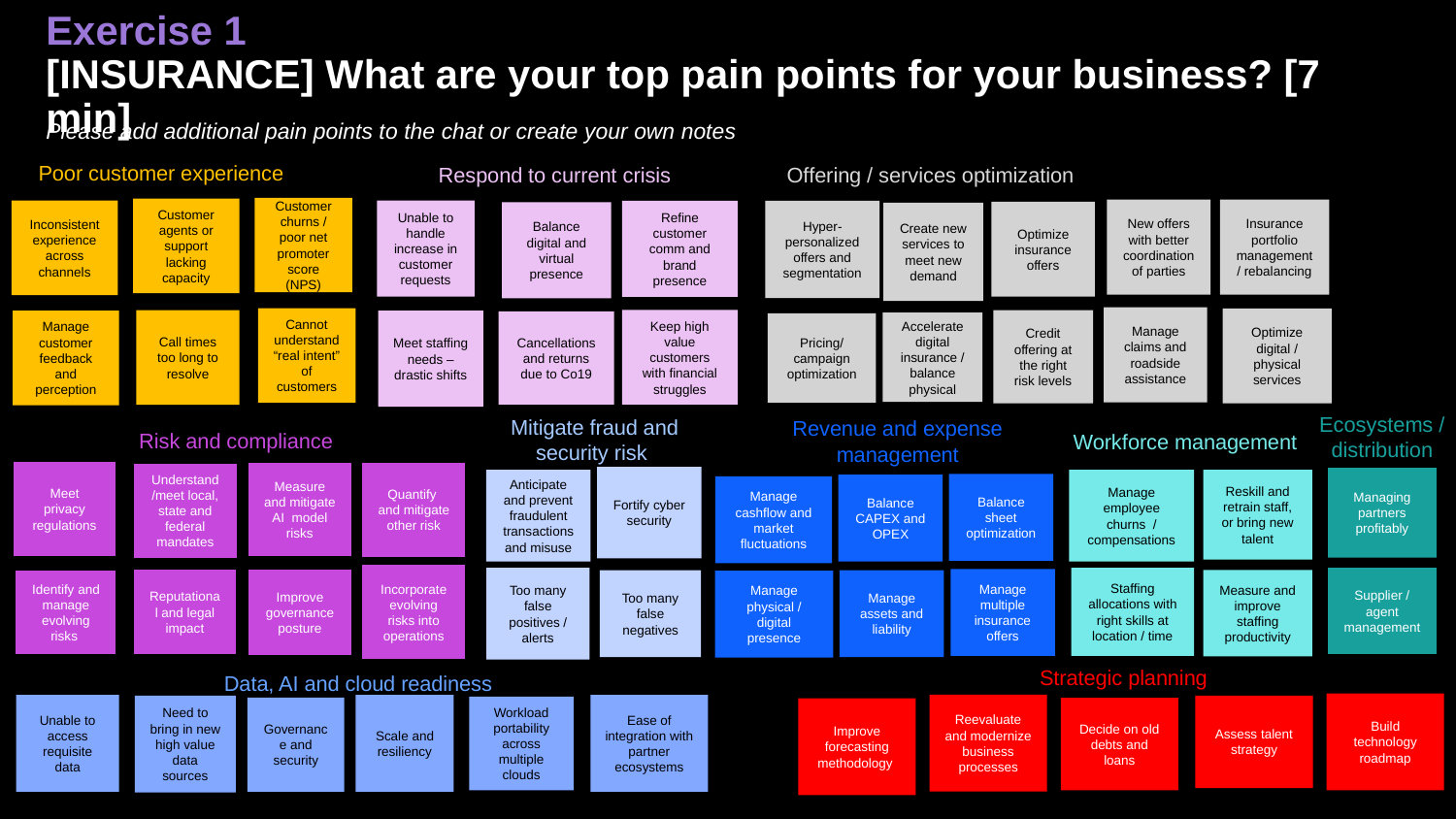

Exercise 1
[INSURANCE] What are your top pain points for your business? [7 min]
Please add additional pain points to the chat or create your own notes
Poor customer experience
Offering / services optimization
Respond to current crisis
Customer churns / poor net promoter score (NPS)
Customer agents or support lacking capacity
New offers with better coordination of parties
Insurance portfolio management / rebalancing
Unable to handle increase in customer requests
Inconsistent experience across channels
Refine customer comm and brand presence
Hyper-personalized offers and segmentation
Optimize insurance offers
Balance digital and virtual presence
Create new services to meet new demand
Manage claims and roadside assistance
Cannot understand “real intent” of customers
Optimize digital / physical services
Keep high value customers with financial struggles
Credit offering at the right risk levels
Call times too long to resolve
Manage customer feedback and perception
Meet staffing needs – drastic shifts
Cancellations and returns due to Co19
Accelerate digital insurance /balance physical
Pricing/ campaign optimization
Ecosystems / distribution
Mitigate fraud and security risk
Revenue and expense management
Risk and compliance
Workforce management
Meet privacy regulations
Measure and mitigate AI  model risks
Quantify  and mitigate other risk
Understand /meet local, state and federal mandates
Fortify cyber security
Managing partners profitably
Anticipate and prevent fraudulent transactions and misuse
Manage employee churns  / compensations
Reskill and retrain staff, or bring new talent
Balance sheet optimization
Balance CAPEX and OPEX
Manage cashflow and market fluctuations
Incorporate evolving risks into operations
Supplier / agent management
Too many false positives / alerts
Staffing allocations with right skills at location / time
Manage multiple insurance offers
Measure and improve staffing productivity
Manage assets and liability
Reputational and legal impact
Improve governance posture
Too many false negatives
Manage physical / digital presence
Identify and manage evolving risks
Strategic planning
Data, AI and cloud readiness
Build technology roadmap
Reevaluate and modernize business processes
Ease of integration with partner ecosystems
Unable to access requisite data
Scale and resiliency
Assess talent strategy
Need to bring in new high value data sources
Workload portability across multiple clouds
Governance and security
Decide on old debts and loans
Improve forecasting methodology